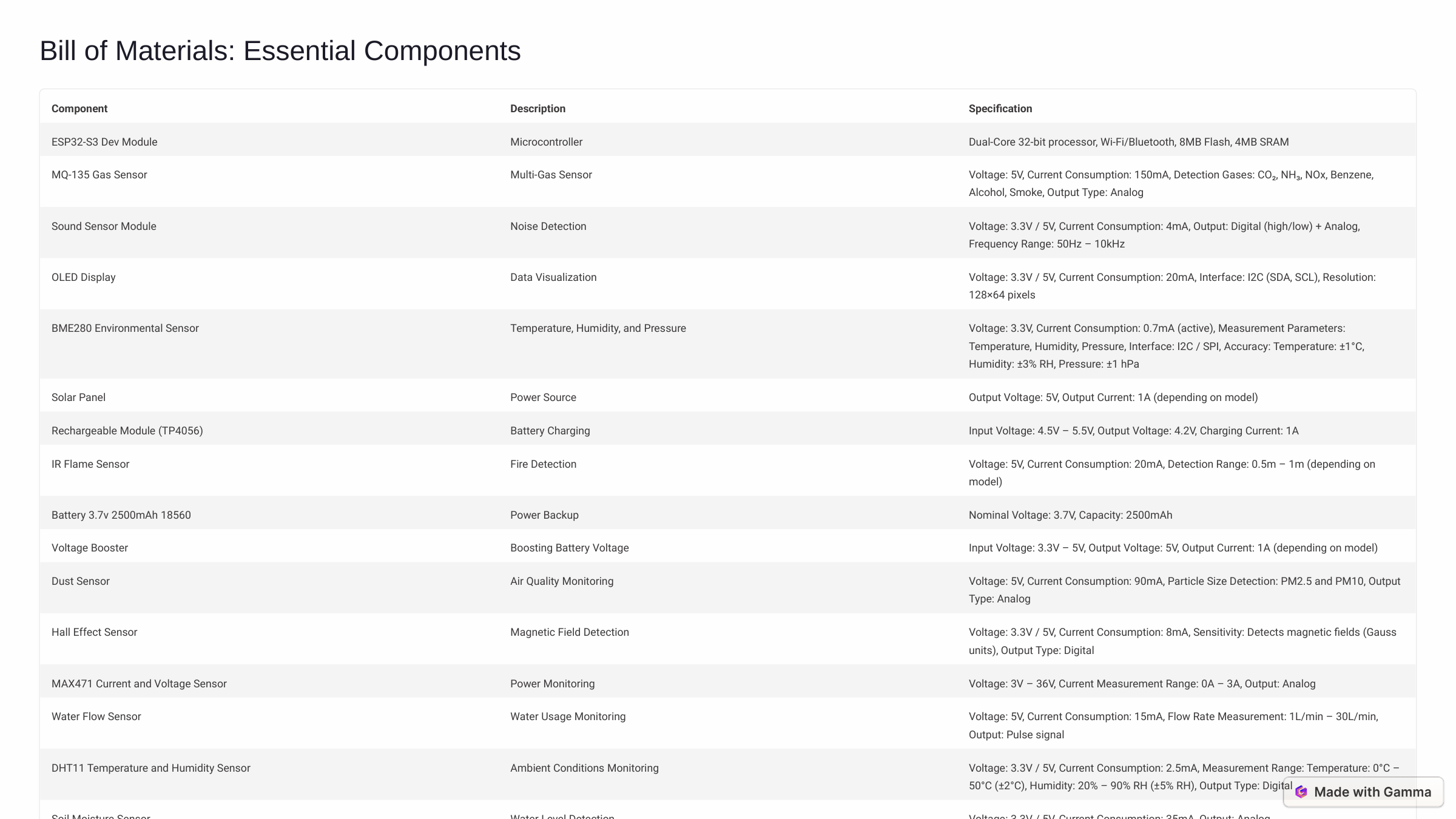

Bill of Materials: Essential Components

Component
Description
Specification

ESP32-S3 Dev Module
Microcontroller
Dual-Core 32-bit processor, Wi-Fi/Bluetooth, 8MB Flash, 4MB SRAM

MQ-135 Gas Sensor
Multi-Gas Sensor
Voltage: 5V, Current Consumption: 150mA, Detection Gases: CO₂, NH₃, NOx, Benzene, Alcohol, Smoke, Output Type: Analog

Sound Sensor Module
Noise Detection
Voltage: 3.3V / 5V, Current Consumption: 4mA, Output: Digital (high/low) + Analog, Frequency Range: 50Hz – 10kHz

OLED Display
Data Visualization
Voltage: 3.3V / 5V, Current Consumption: 20mA, Interface: I2C (SDA, SCL), Resolution: 128×64 pixels

BME280 Environmental Sensor
Temperature, Humidity, and Pressure
Voltage: 3.3V, Current Consumption: 0.7mA (active), Measurement Parameters: Temperature, Humidity, Pressure, Interface: I2C / SPI, Accuracy: Temperature: ±1°C, Humidity: ±3% RH, Pressure: ±1 hPa

Solar Panel
Power Source
Output Voltage: 5V, Output Current: 1A (depending on model)

Rechargeable Module (TP4056)
Battery Charging
Input Voltage: 4.5V – 5.5V, Output Voltage: 4.2V, Charging Current: 1A

IR Flame Sensor
Fire Detection
Voltage: 5V, Current Consumption: 20mA, Detection Range: 0.5m – 1m (depending on model)

Battery 3.7v 2500mAh 18560
Power Backup
Nominal Voltage: 3.7V, Capacity: 2500mAh

Voltage Booster
Boosting Battery Voltage
Input Voltage: 3.3V – 5V, Output Voltage: 5V, Output Current: 1A (depending on model)

Dust Sensor
Air Quality Monitoring
Voltage: 5V, Current Consumption: 90mA, Particle Size Detection: PM2.5 and PM10, Output Type: Analog

Hall Effect Sensor
Magnetic Field Detection
Voltage: 3.3V / 5V, Current Consumption: 8mA, Sensitivity: Detects magnetic fields (Gauss units), Output Type: Digital

MAX471 Current and Voltage Sensor
Power Monitoring
Voltage: 3V – 36V, Current Measurement Range: 0A – 3A, Output: Analog

Water Flow Sensor
Water Usage Monitoring
Voltage: 5V, Current Consumption: 15mA, Flow Rate Measurement: 1L/min – 30L/min, Output: Pulse signal

DHT11 Temperature and Humidity Sensor
Ambient Conditions Monitoring
Voltage: 3.3V / 5V, Current Consumption: 2.5mA, Measurement Range: Temperature: 0°C – 50°C (±2°C), Humidity: 20% – 90% RH (±5% RH), Output Type: Digital

Soil Moisture Sensor
Water Level Detection
Voltage: 3.3V / 5V, Current Consumption: 35mA, Output: Analog

Relay Module (1 channel)
Control of External Devices
Voltage: 5V, Current Consumption: 70mA (per active relay), Switching Voltage: 250V AC / 30V DC, Output: Normally Open (NO) / Normally Closed (NC)

Rain Sensor
Precipitation Detection
Voltage: 3.3V / 5V, Current Consumption: 20mA, Output: Digital + Analog

RTC DS3231 module
Real-Time Clock
Voltage: 3.3V / 5V, Current Consumption: 0.1mA (sleep mode), 2mA (active), Timekeeping Accuracy: ±2ppm